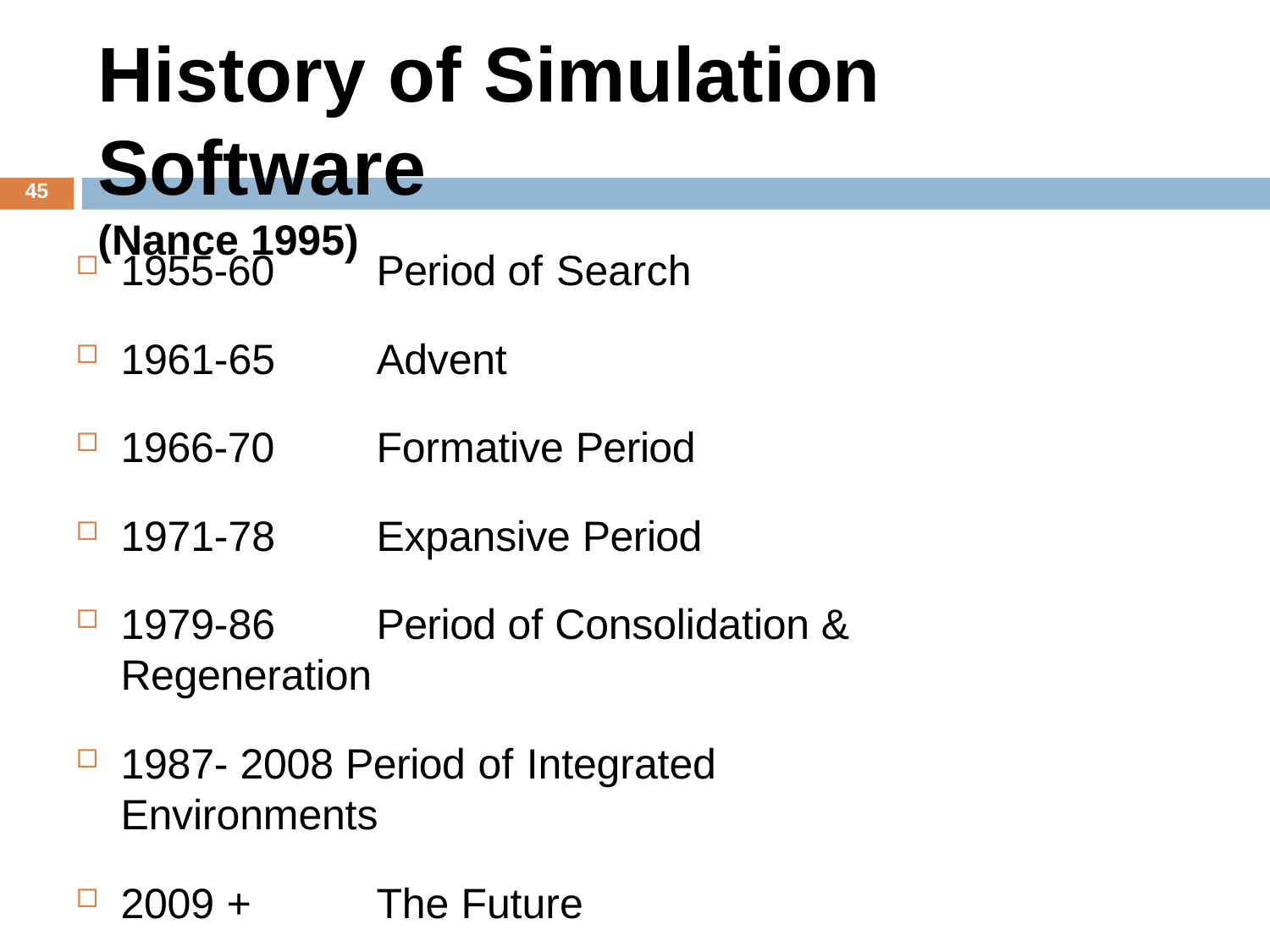

# History of Simulation Software
(Nance 1995)
45
1955-60	Period of Search
1961-65	Advent
1966-70	Formative Period
1971-78	Expansive Period
1979-86	Period of Consolidation & Regeneration
1987- 2008 Period of Integrated	Environments
2009 +	The Future